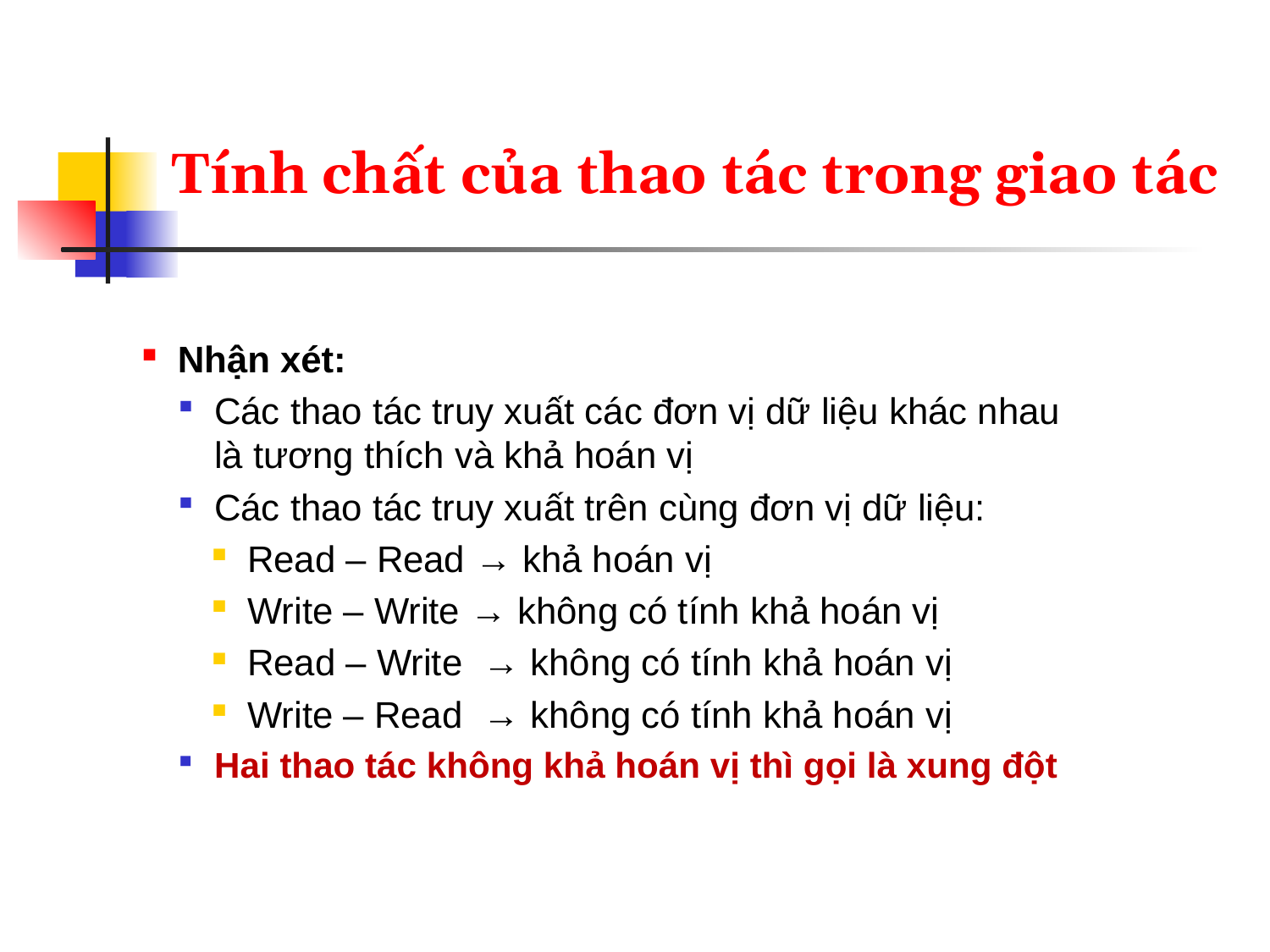

# Tính chất của thao tác trong giao tác
Nhận xét:
Các thao tác truy xuất các đơn vị dữ liệu khác nhau là tương thích và khả hoán vị
Các thao tác truy xuất trên cùng đơn vị dữ liệu:
Read – Read → khả hoán vị
Write – Write → không có tính khả hoán vị
Read – Write  → không có tính khả hoán vị
Write – Read  → không có tính khả hoán vị
Hai thao tác không khả hoán vị thì gọi là xung đột

58